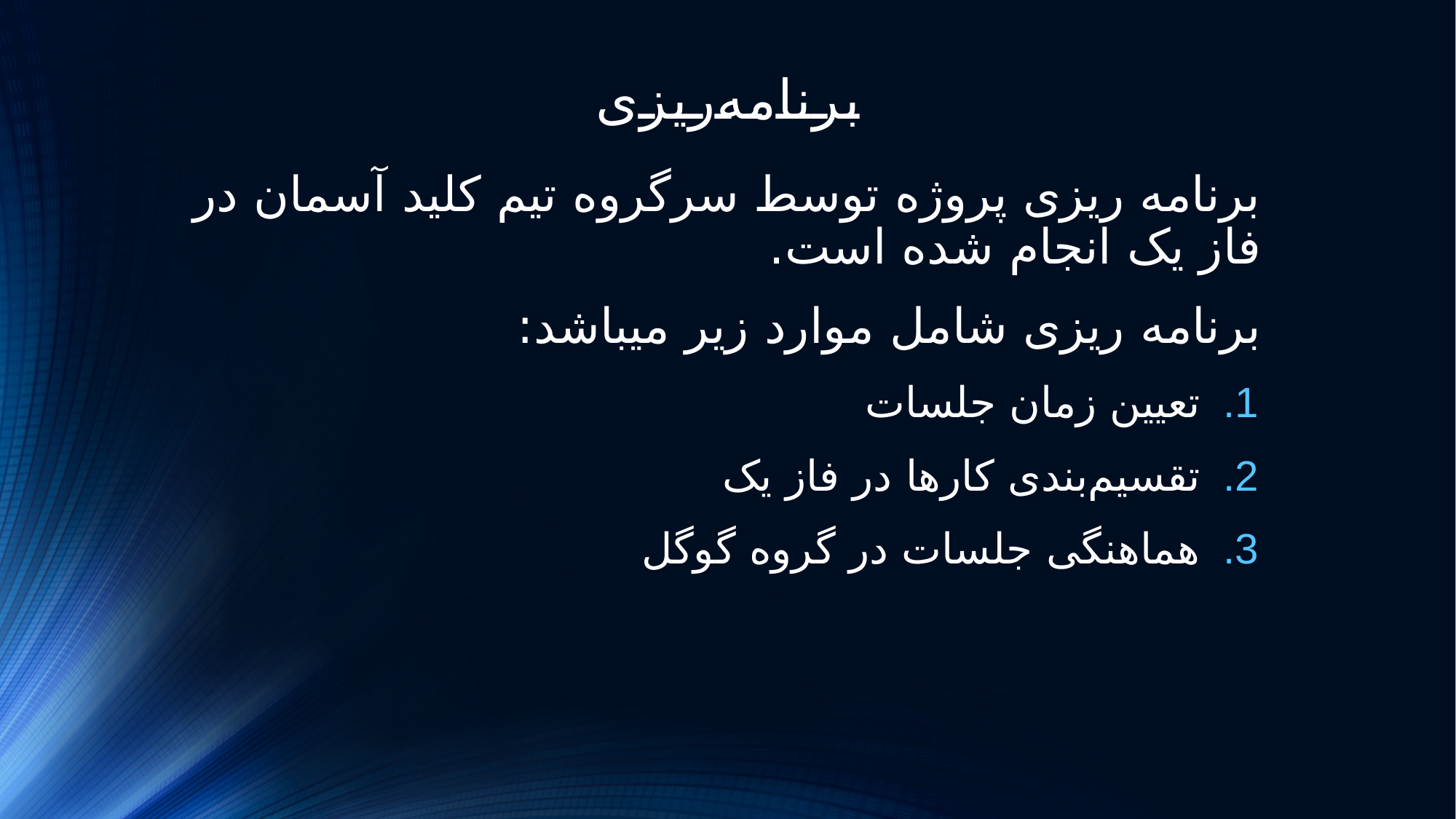

# برنامه‌ریزی
برنامه ریزی پروژه توسط سرگروه تیم کلید آسمان در فاز یک انجام شده است.
برنامه ریزی شامل موارد زیر میباشد:
تعیین زمان جلسات
تقسیم‌بندی کارها در فاز یک
هماهنگی جلسات در گروه گوگل